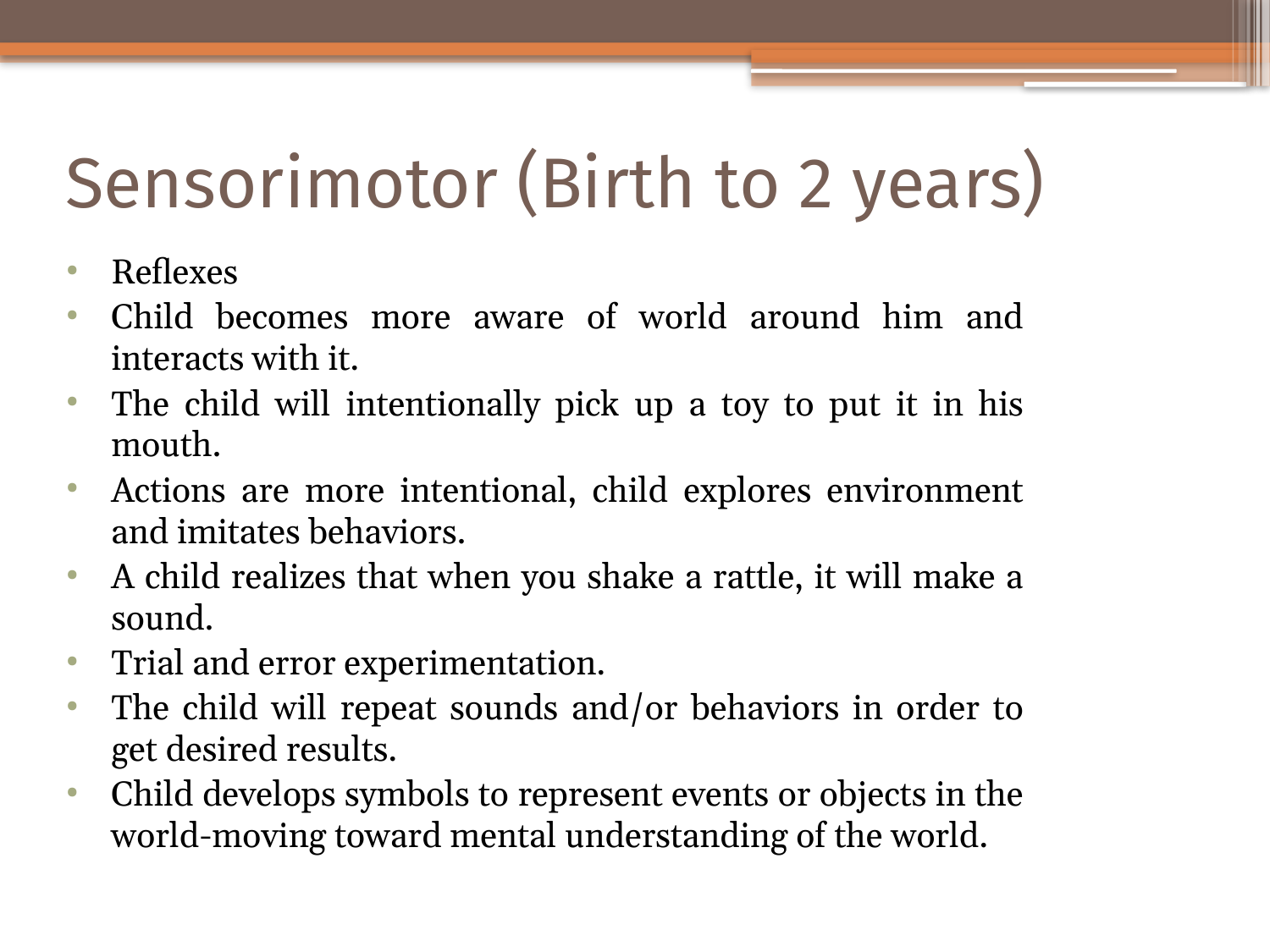

# Sensorimotor (Birth to 2 years)
Reflexes
Child becomes more aware of world around him and interacts with it.
The child will intentionally pick up a toy to put it in his mouth.
Actions are more intentional, child explores environment and imitates behaviors.
A child realizes that when you shake a rattle, it will make a sound.
Trial and error experimentation.
The child will repeat sounds and/or behaviors in order to get desired results.
Child develops symbols to represent events or objects in the world-moving toward mental understanding of the world.